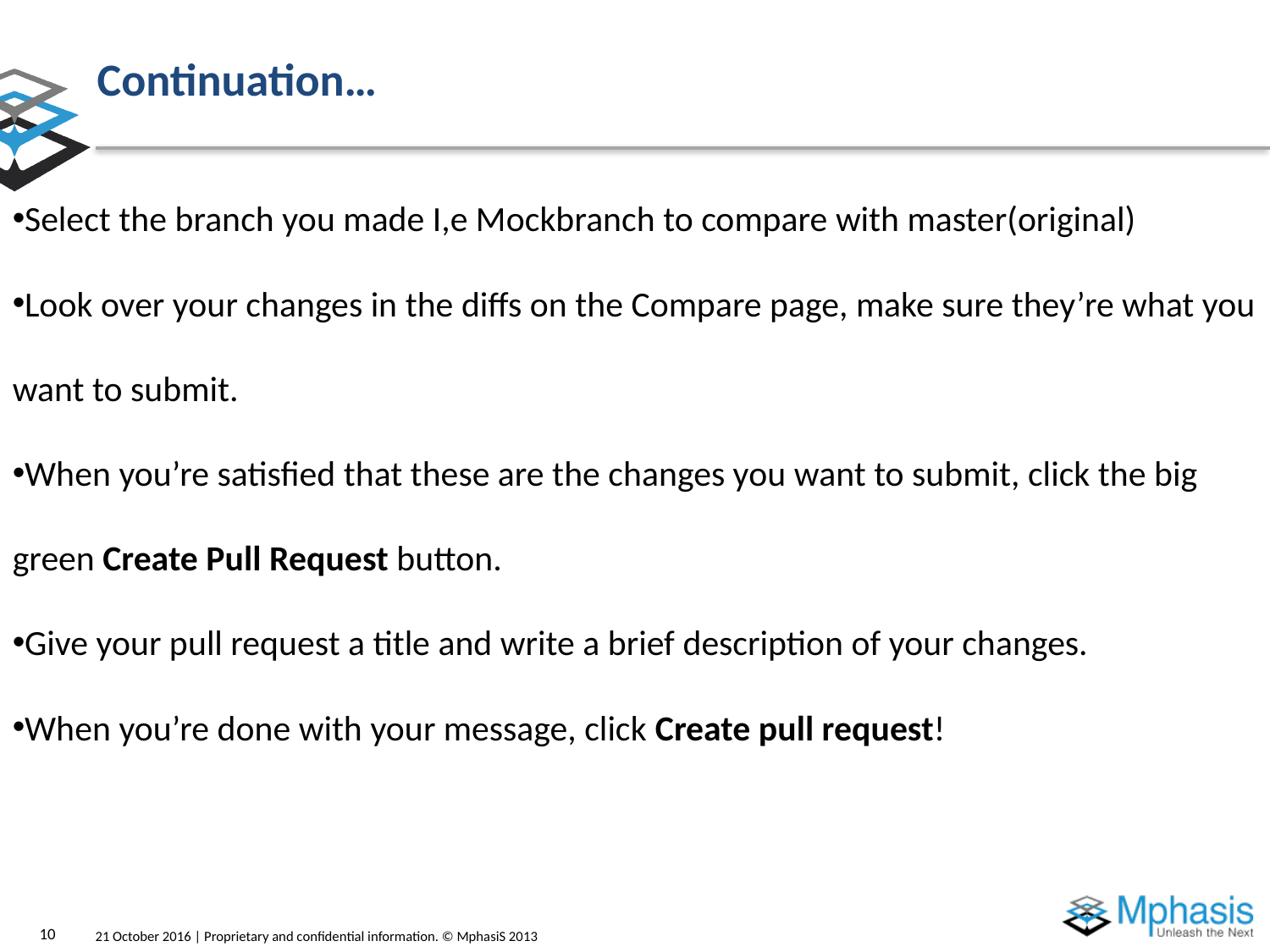

# Continuation…
Select the branch you made I,e Mockbranch to compare with master(original)
Look over your changes in the diffs on the Compare page, make sure they’re what you want to submit.
When you’re satisfied that these are the changes you want to submit, click the big green Create Pull Request button.
Give your pull request a title and write a brief description of your changes.
When you’re done with your message, click Create pull request!